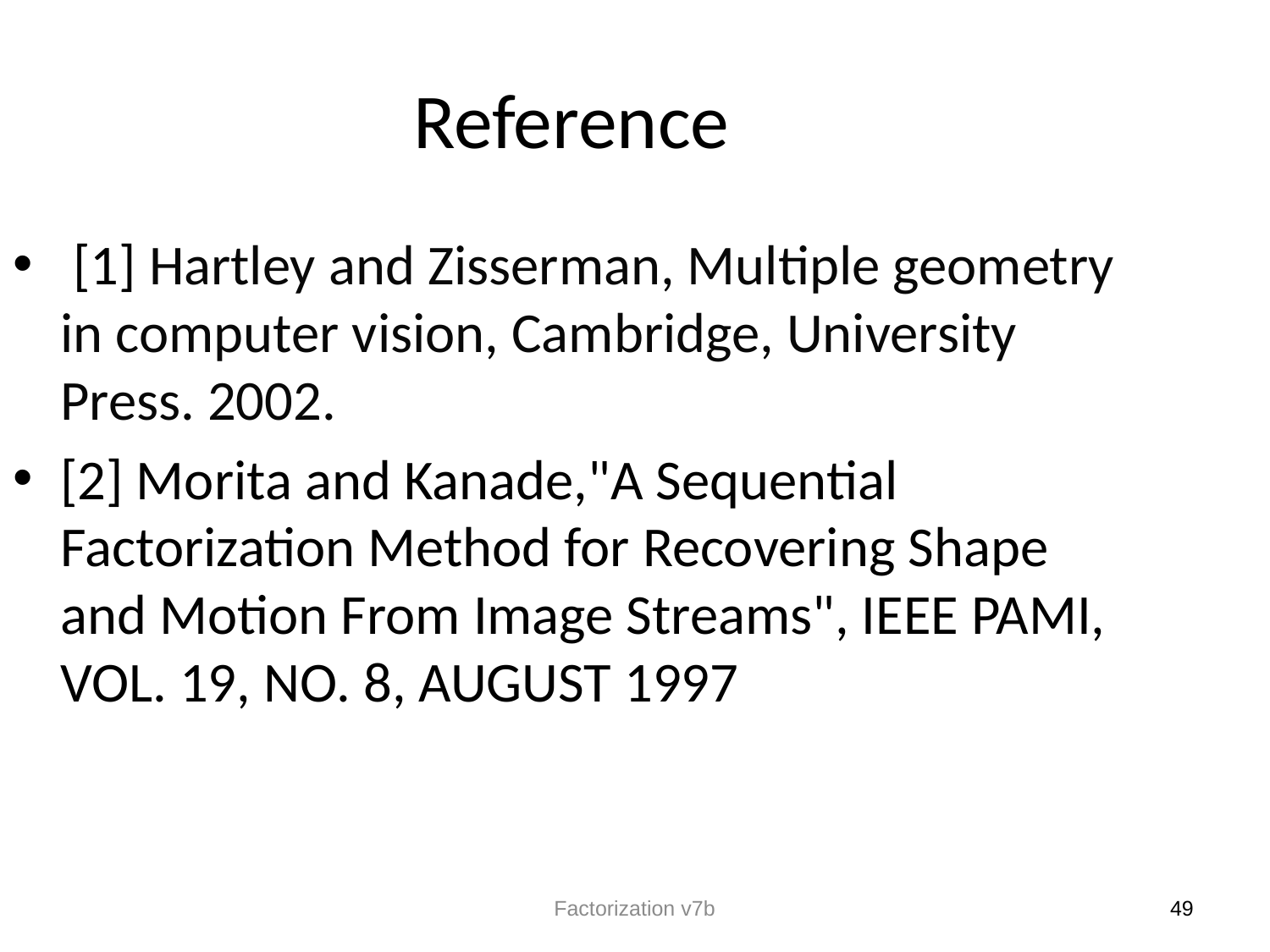

Reference
 [1] Hartley and Zisserman, Multiple geometry  in computer vision, Cambridge, University Press. 2002.
[2] Morita and Kanade,"A Sequential Factorization Method for Recovering Shape and Motion From Image Streams", IEEE PAMI, VOL. 19, NO. 8, AUGUST 1997

Factorization v7b
49